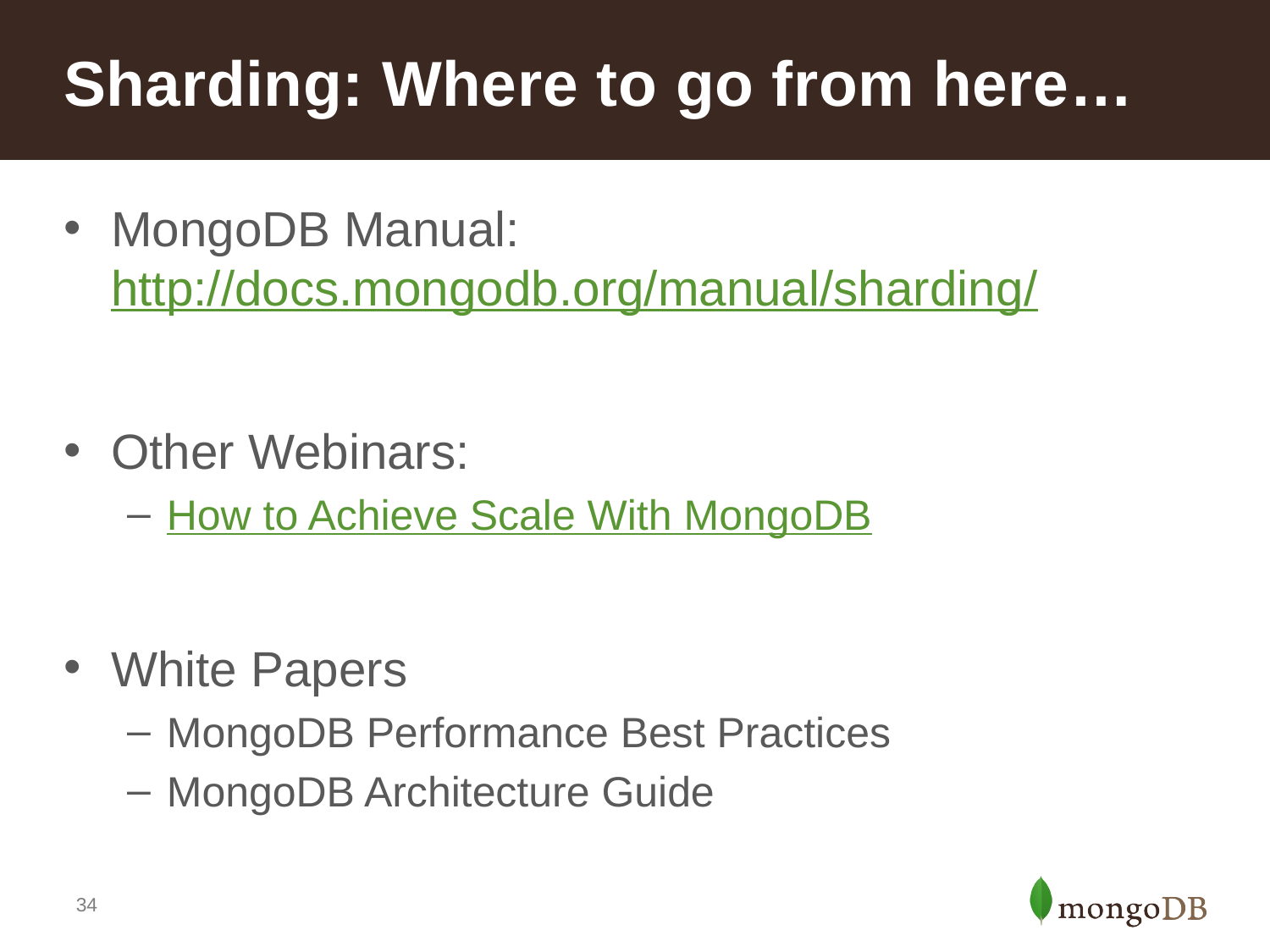

# Sharding: Where to go from here…
MongoDB Manual: http://docs.mongodb.org/manual/sharding/

Other Webinars:
How to Achieve Scale With MongoDB

White Papers
MongoDB Performance Best Practices
MongoDB Architecture Guide